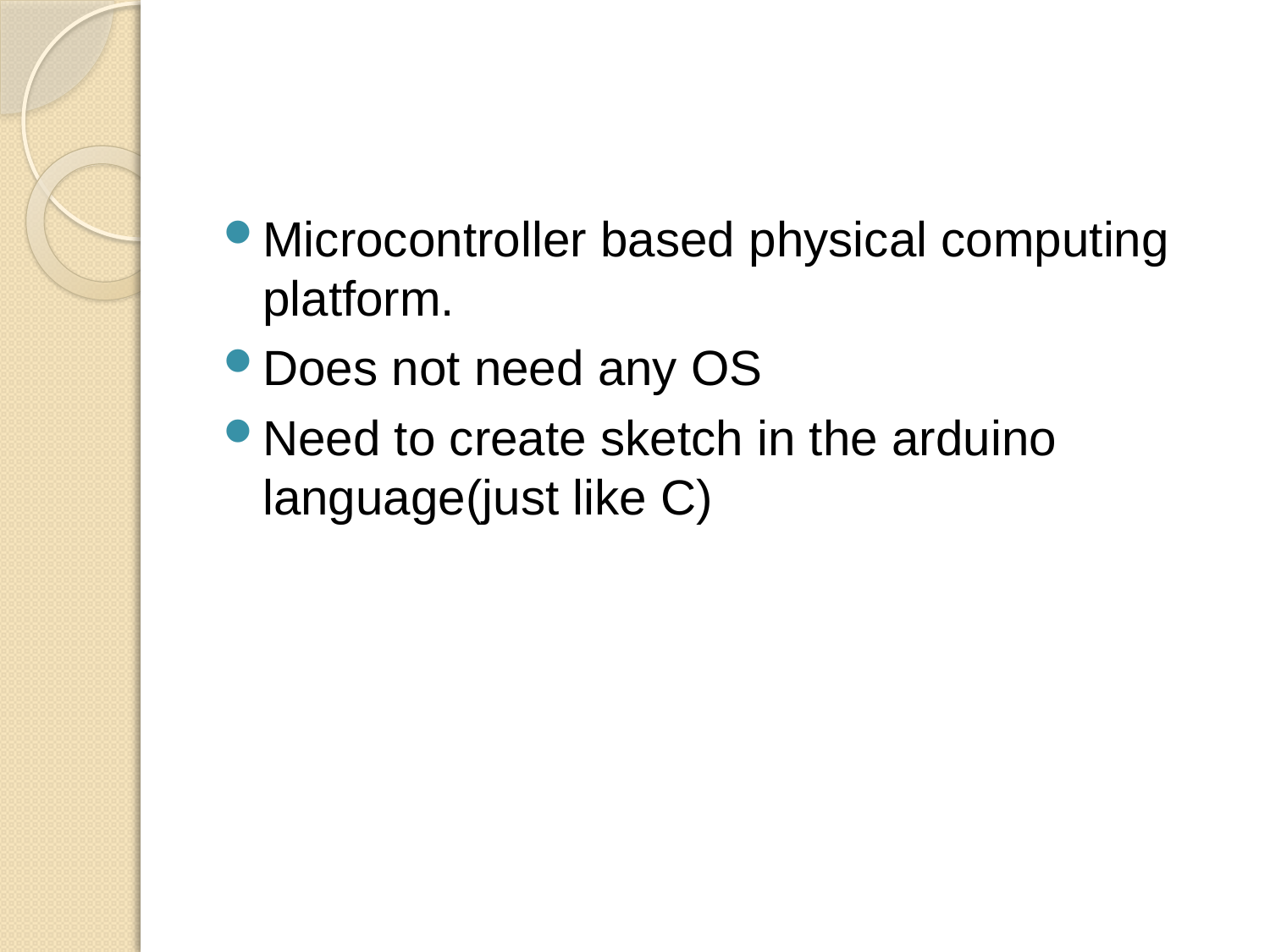

#
Microcontroller based physical computing platform.
Does not need any OS
Need to create sketch in the arduino language(just like C)